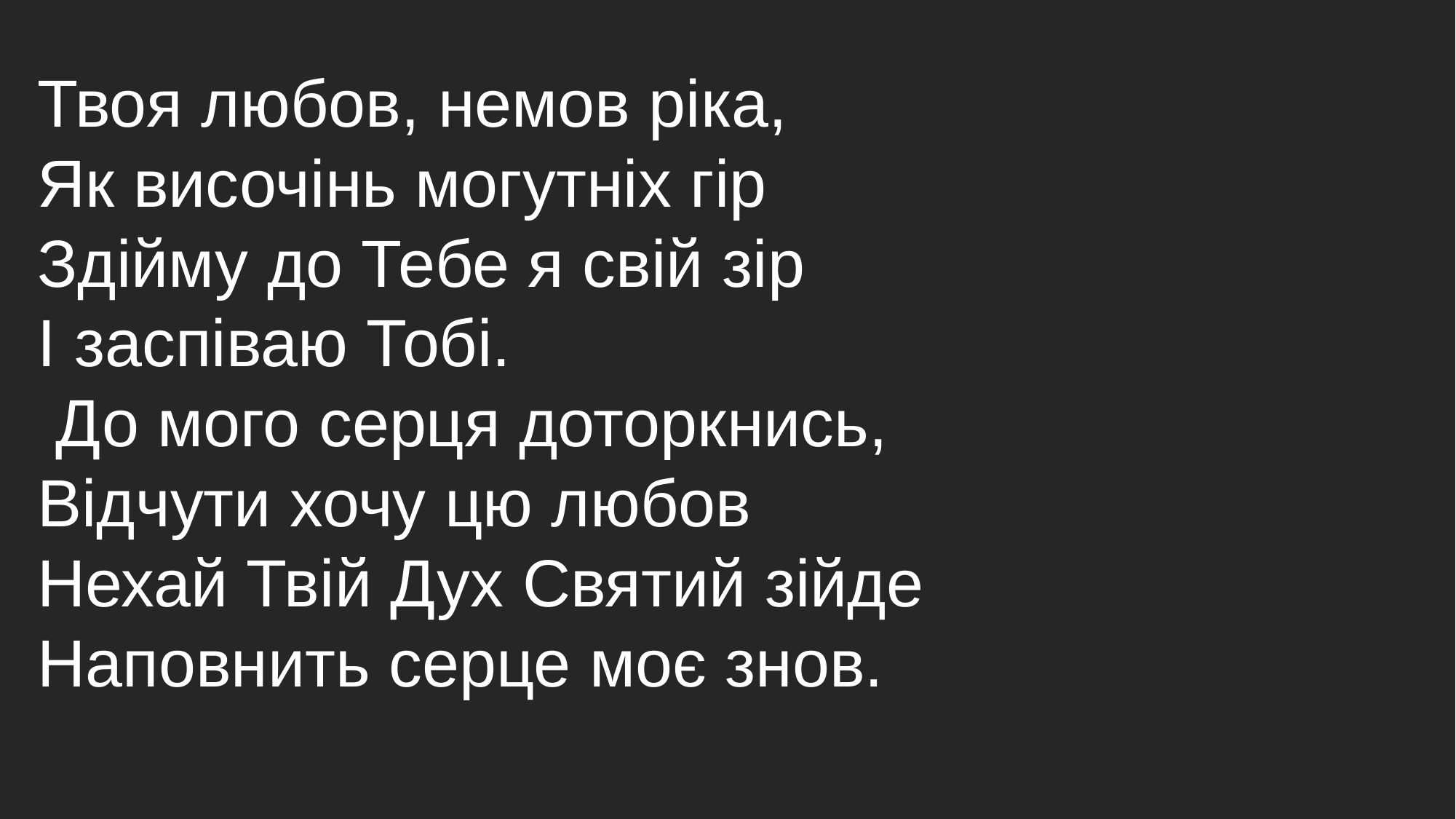

# Твоя любов, немов ріка, Як височінь могутніх гір Здійму до Тебе я свій зір І заспіваю Тобі. До мого серця доторкнись, Відчути хочу цю любов Нехай Твій Дух Святий зійде Наповнить серце моє знов.